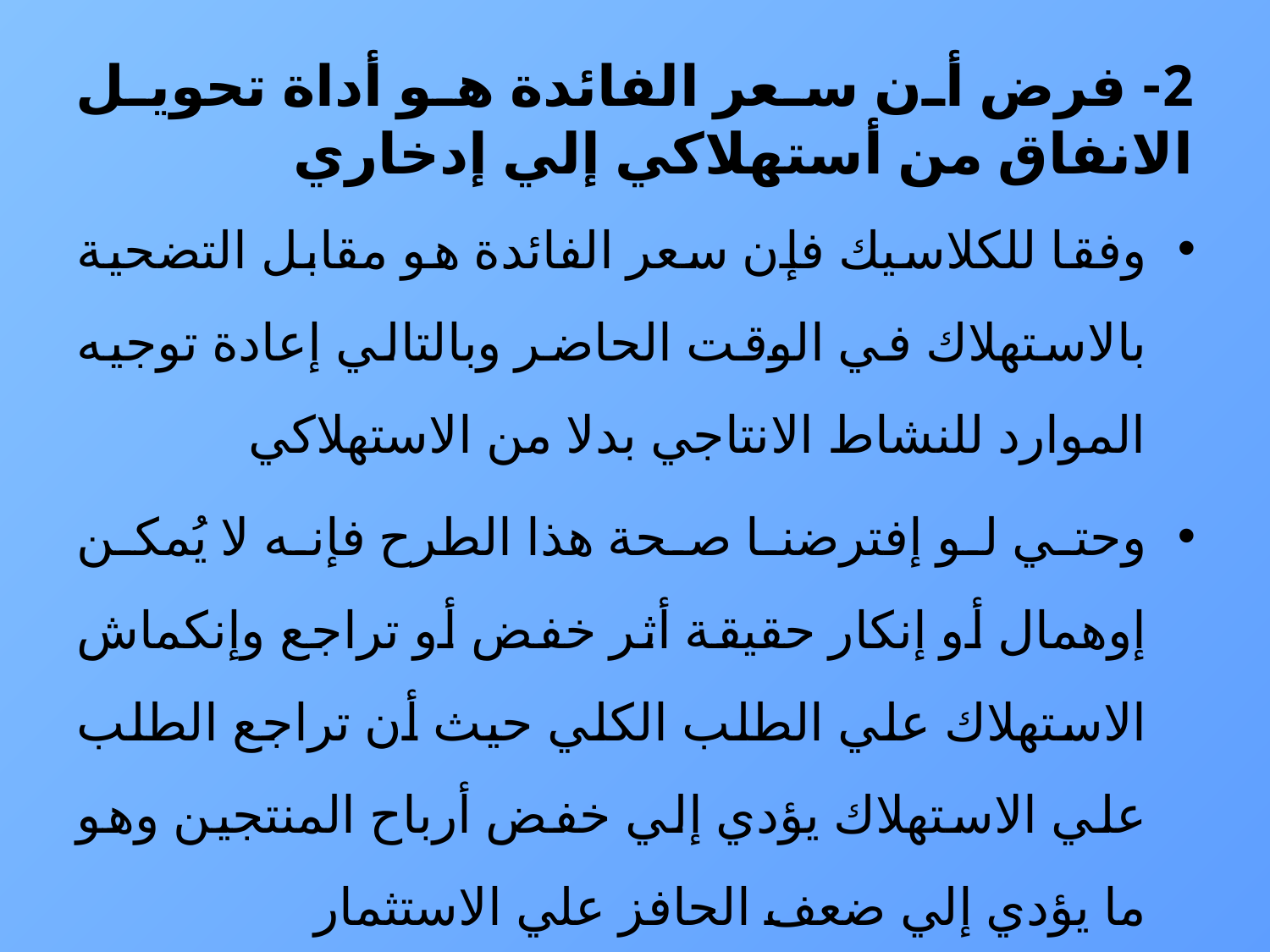

# 2- فرض أن سعر الفائدة هو أداة تحويل الانفاق من أستهلاكي إلي إدخاري
وفقا للكلاسيك فإن سعر الفائدة هو مقابل التضحية بالاستهلاك في الوقت الحاضر وبالتالي إعادة توجيه الموارد للنشاط الانتاجي بدلا من الاستهلاكي
وحتي لو إفترضنا صحة هذا الطرح فإنه لا يُمكن إوهمال أو إنكار حقيقة أثر خفض أو تراجع وإنكماش الاستهلاك علي الطلب الكلي حيث أن تراجع الطلب علي الاستهلاك يؤدي إلي خفض أرباح المنتجين وهو ما يؤدي إلي ضعف الحافز علي الاستثمار